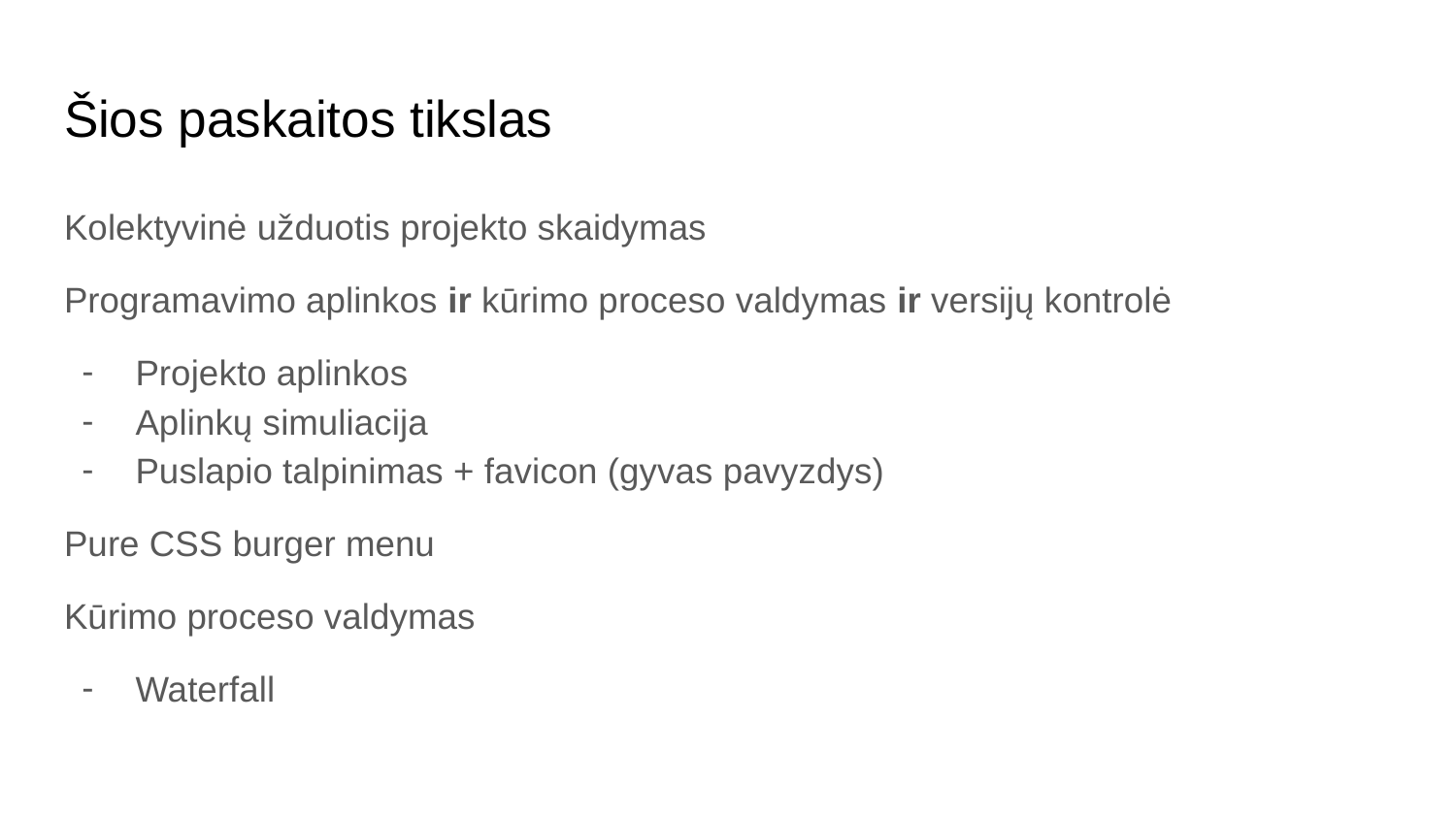

# Šios paskaitos tikslas
Kolektyvinė užduotis projekto skaidymas
Programavimo aplinkos ir kūrimo proceso valdymas ir versijų kontrolė
Projekto aplinkos
Aplinkų simuliacija
Puslapio talpinimas + favicon (gyvas pavyzdys)
Pure CSS burger menu
Kūrimo proceso valdymas
Waterfall